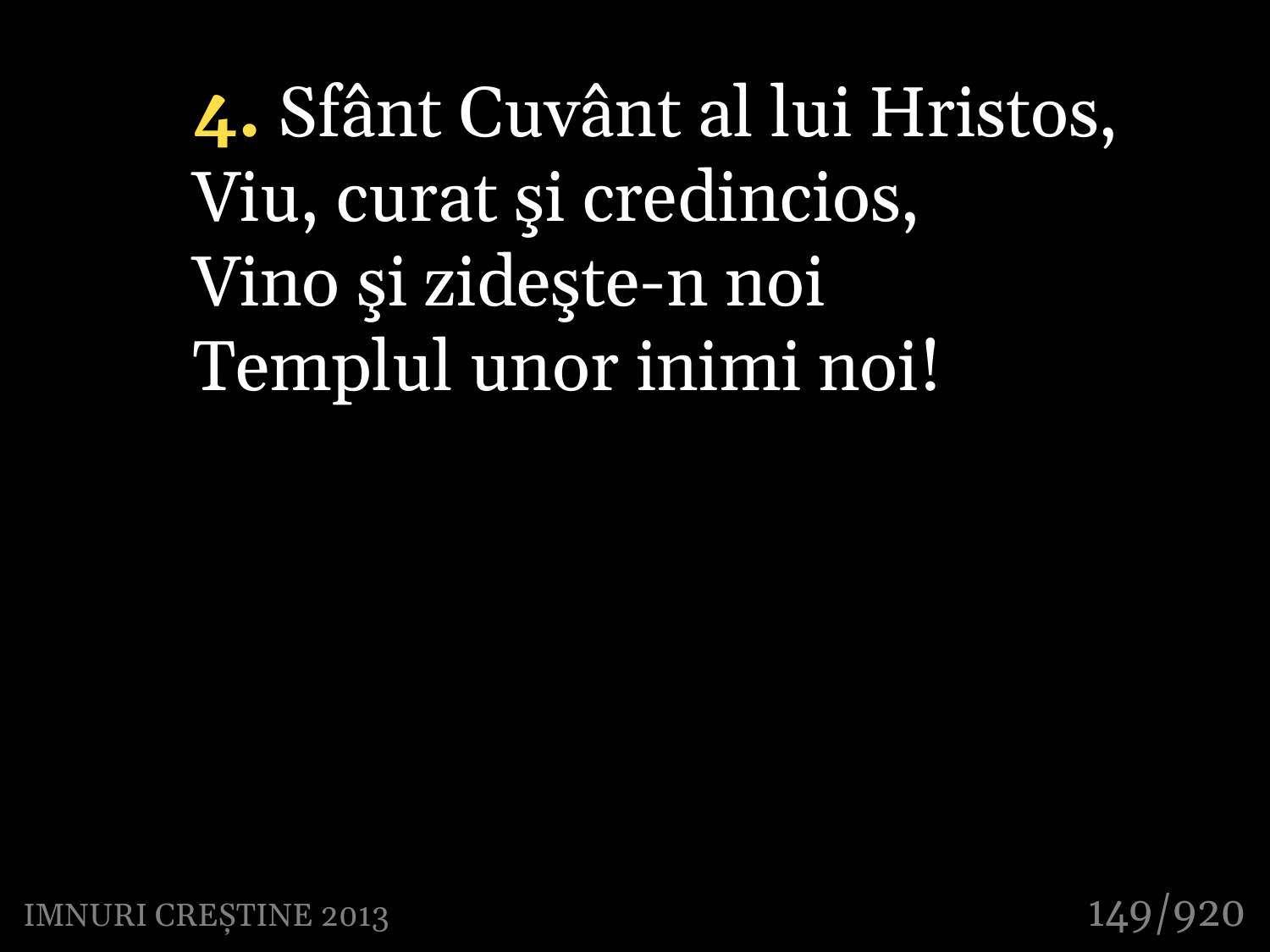

4. Sfânt Cuvânt al lui Hristos,
Viu, curat şi credincios,
Vino şi zideşte-n noi
Templul unor inimi noi!
149/920
IMNURI CREȘTINE 2013